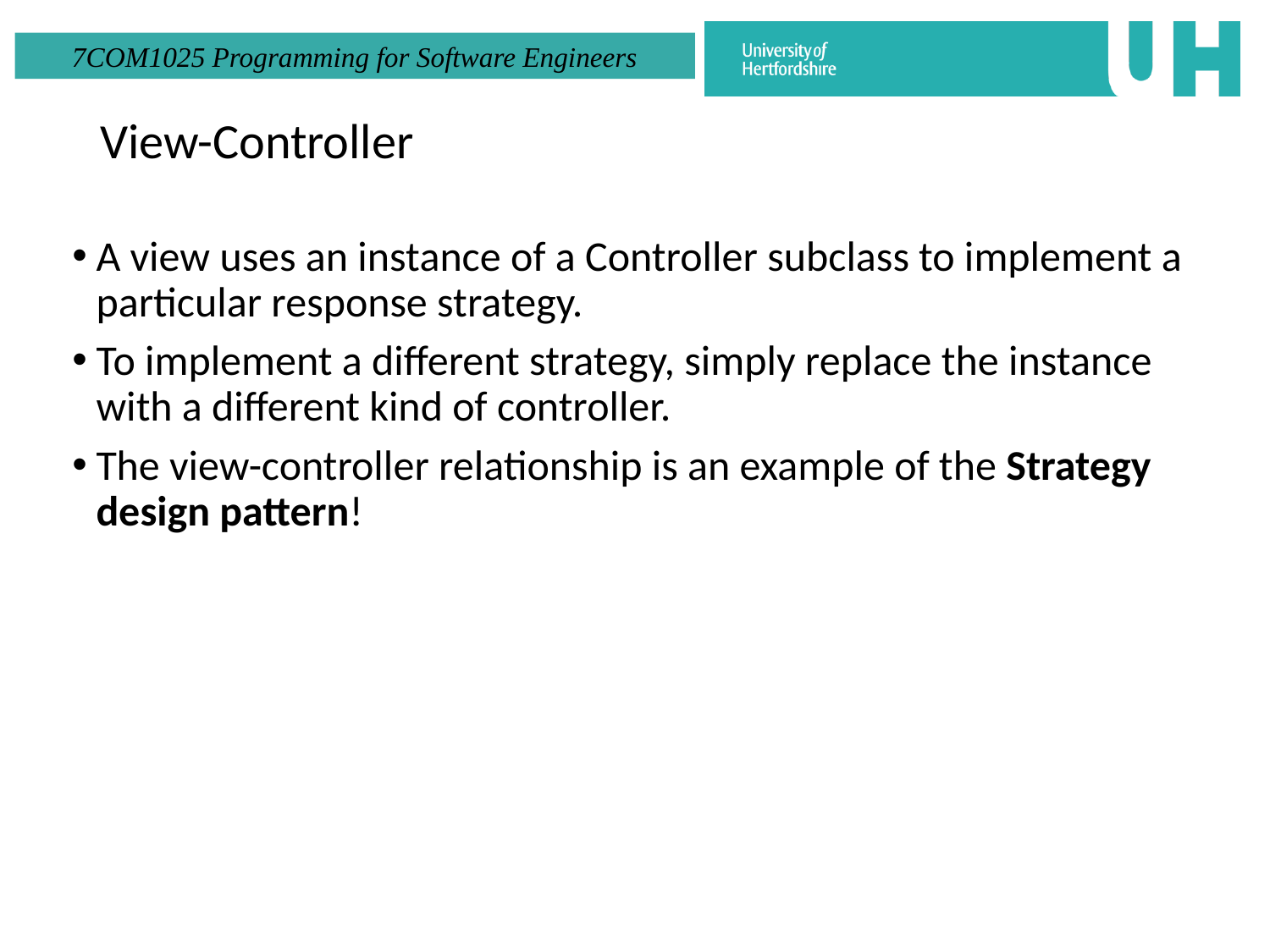

# View-Controller
A view uses an instance of a Controller subclass to implement a particular response strategy.
To implement a different strategy, simply replace the instance with a different kind of controller.
The view-controller relationship is an example of the Strategy design pattern!